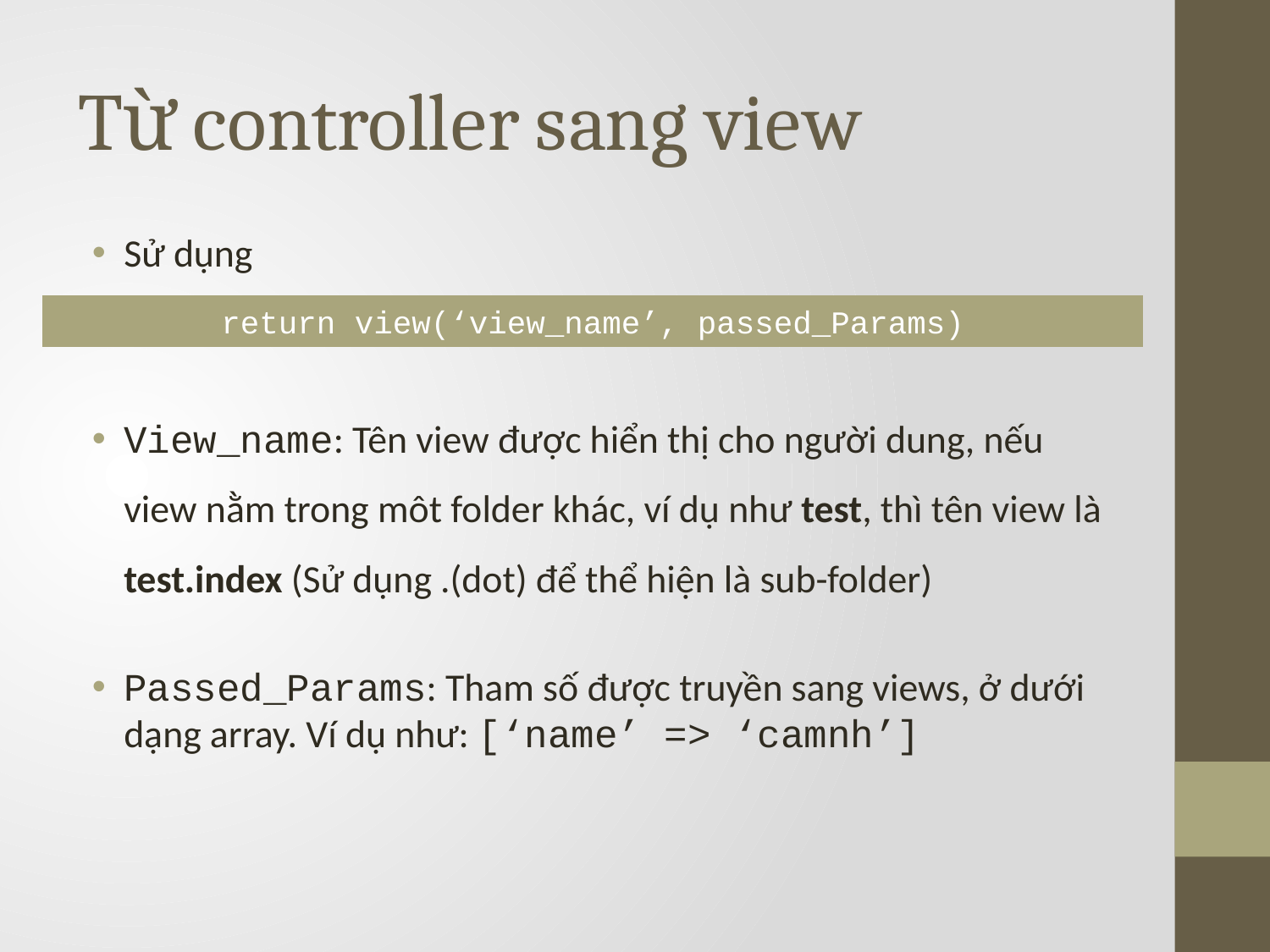

# Từ controller sang view
Sử dụng

View_name: Tên view được hiển thị cho người dung, nếu view nằm trong môt folder khác, ví dụ như test, thì tên view là test.index (Sử dụng .(dot) để thể hiện là sub-folder)

Passed_Params: Tham số được truyền sang views, ở dưới dạng array. Ví dụ như: [‘name’ => ‘camnh’]

return view(‘view_name’, passed_Params)